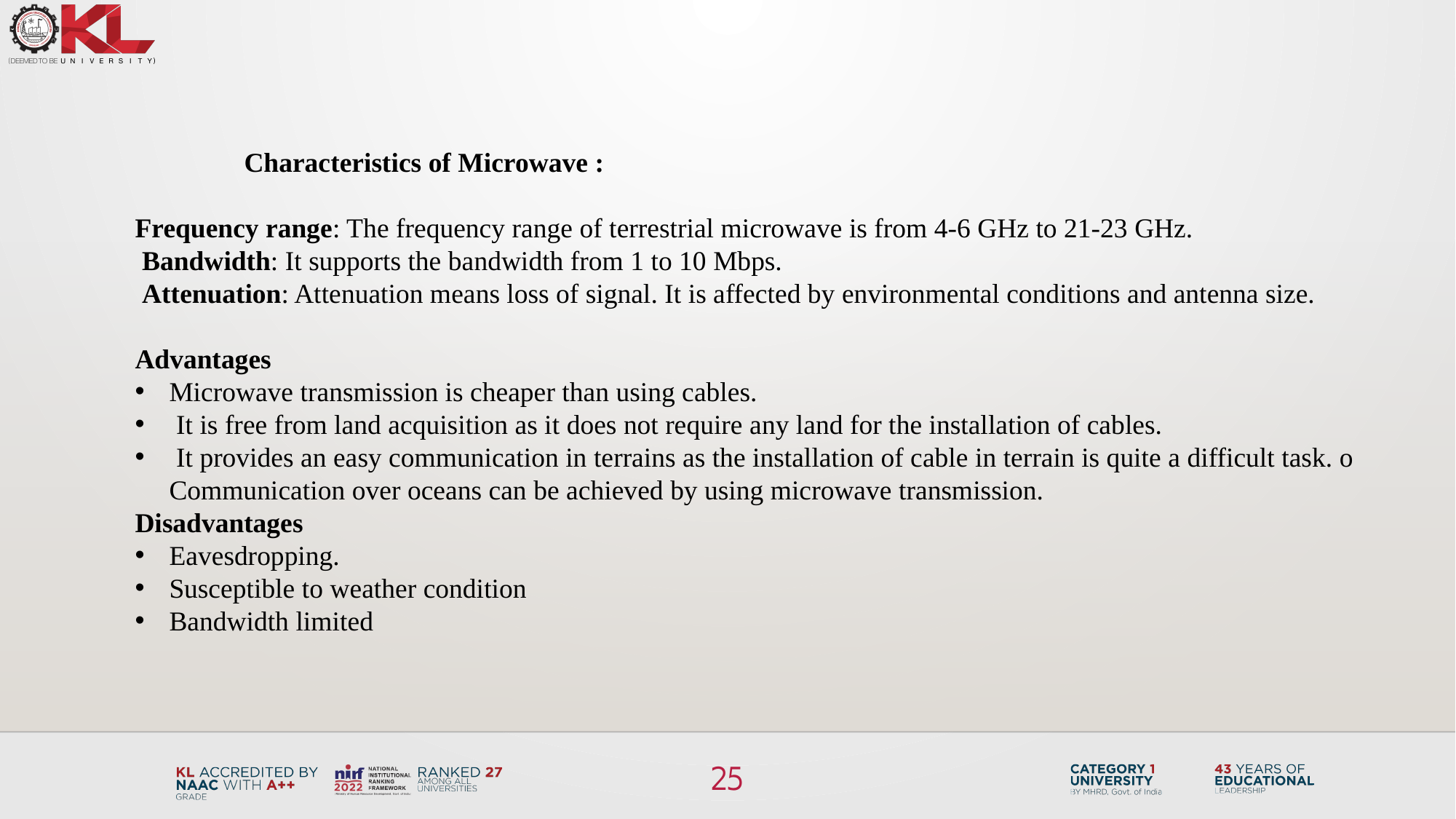

Characteristics of Microwave :

Frequency range: The frequency range of terrestrial microwave is from 4-6 GHz to 21-23 GHz.
 Bandwidth: It supports the bandwidth from 1 to 10 Mbps.
 Attenuation: Attenuation means loss of signal. It is affected by environmental conditions and antenna size.

Advantages
Microwave transmission is cheaper than using cables.
 It is free from land acquisition as it does not require any land for the installation of cables.
 It provides an easy communication in terrains as the installation of cable in terrain is quite a difficult task. o Communication over oceans can be achieved by using microwave transmission.
Disadvantages
Eavesdropping.
Susceptible to weather condition
Bandwidth limited
25